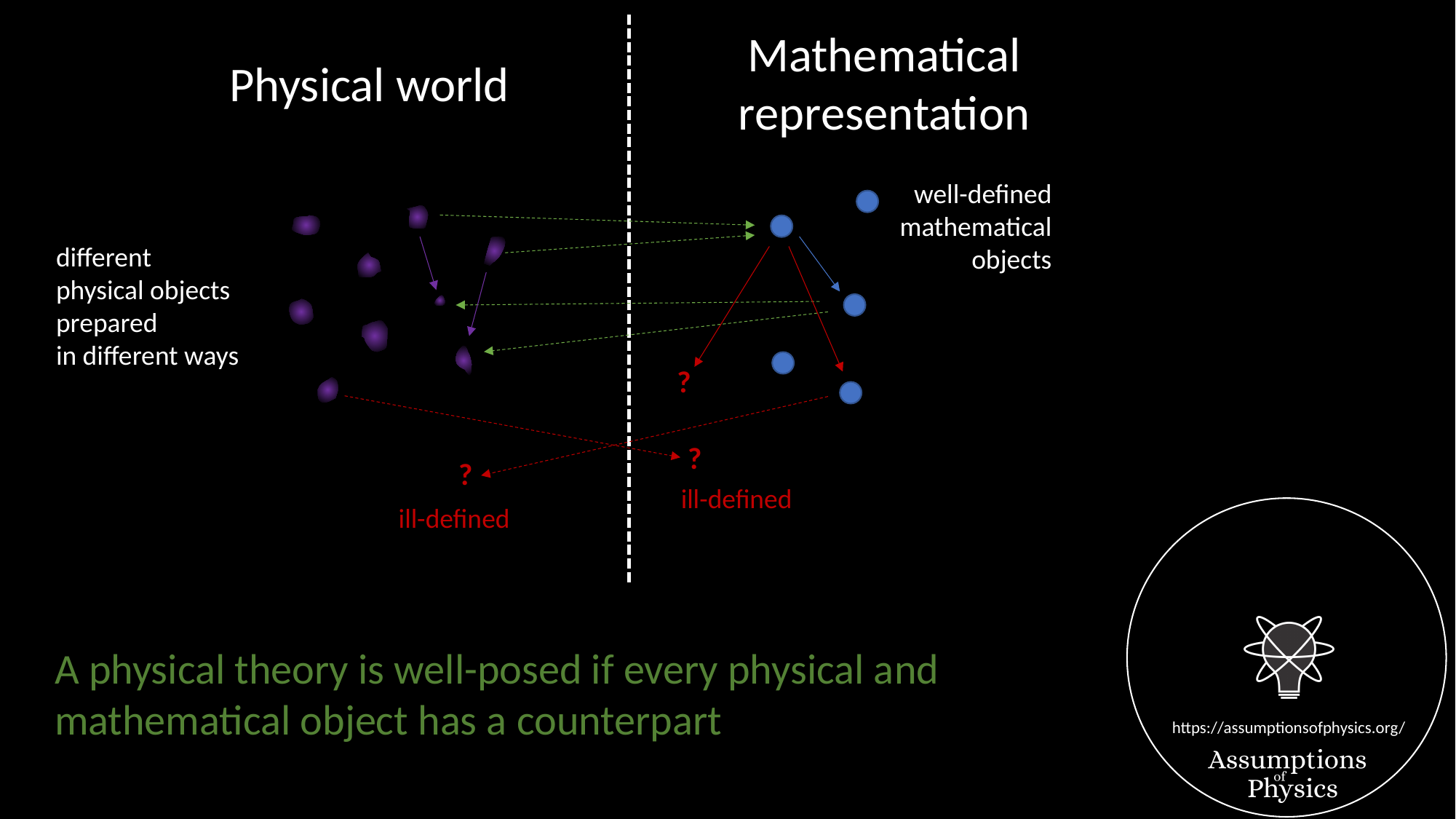

Mathematical
representation
Physical world
well-defined
mathematical
objects

different
physical objects
prepared
in different ways

?

?
?
ill-defined
ill-defined
A physical theory is well-posed if every physical and mathematical object has a counterpart